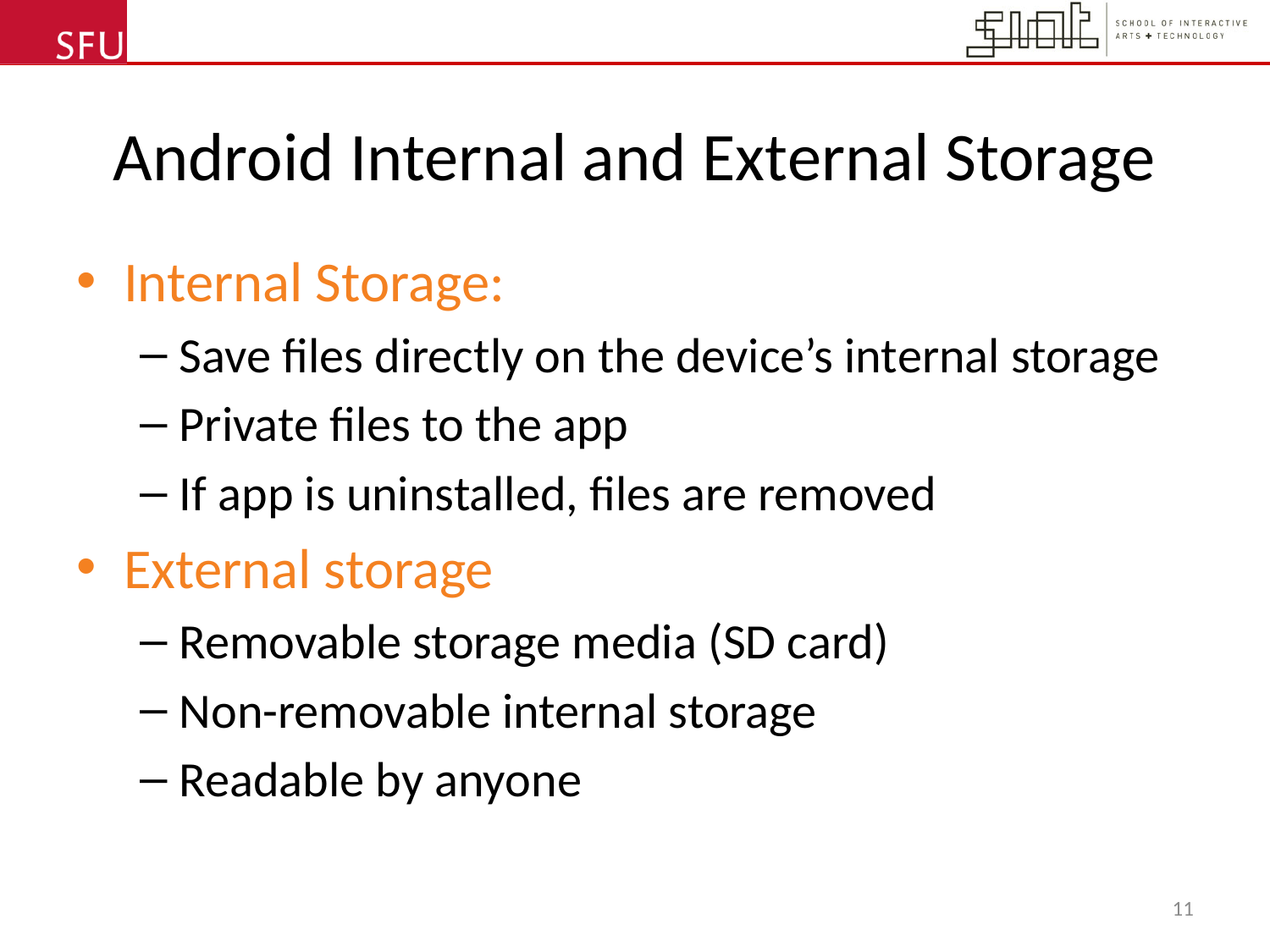

# Android Internal and External Storage
Internal Storage:
Save files directly on the device’s internal storage
Private files to the app
If app is uninstalled, files are removed
External storage
Removable storage media (SD card)
Non-removable internal storage
Readable by anyone
11